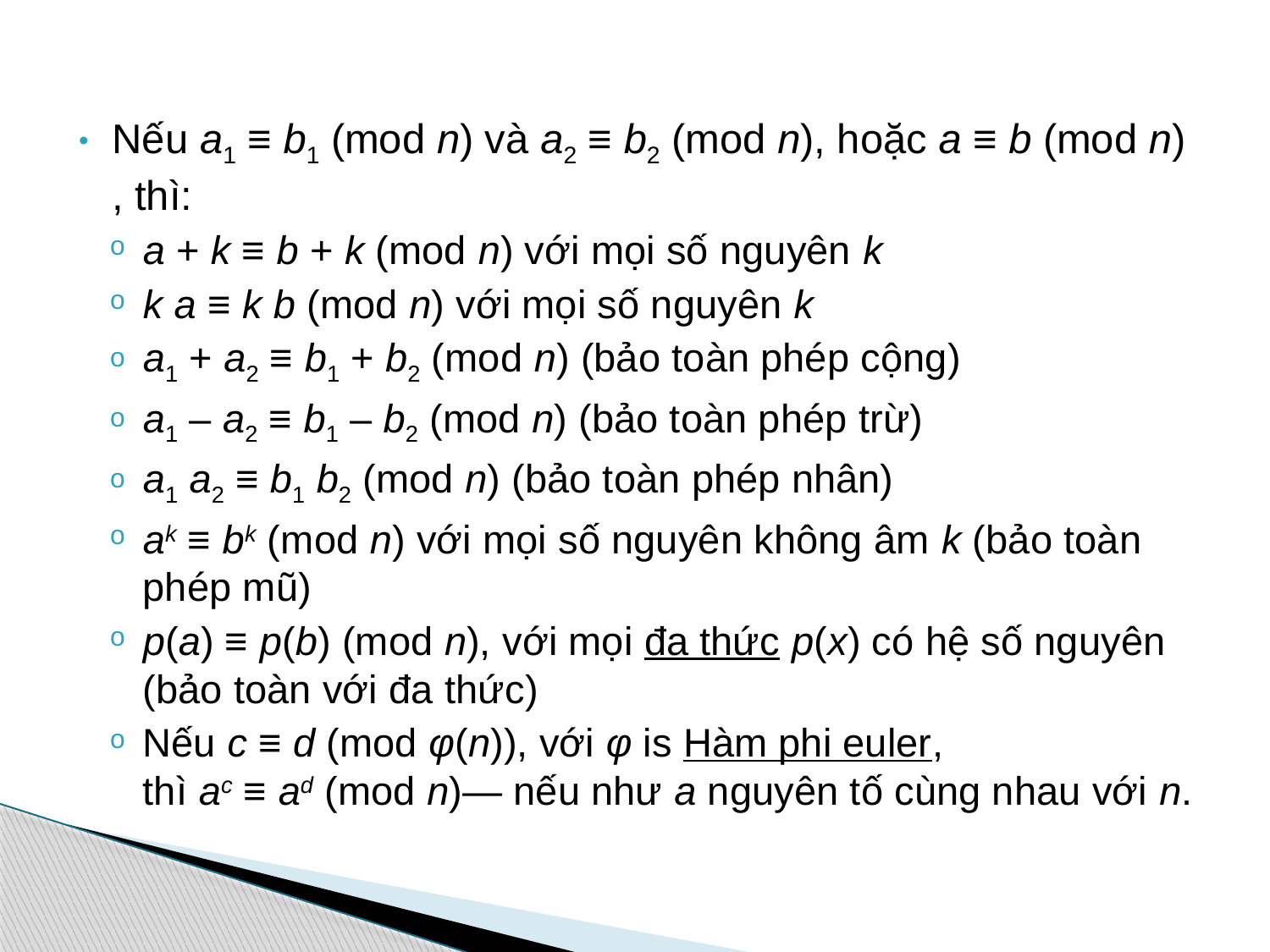

Nếu a1 ≡ b1 (mod n) và a2 ≡ b2 (mod n), hoặc a ≡ b (mod n), thì:
a + k ≡ b + k (mod n) với mọi số nguyên k
k a ≡ k b (mod n) với mọi số nguyên k
a1 + a2 ≡ b1 + b2 (mod n) (bảo toàn phép cộng)
a1 – a2 ≡ b1 – b2 (mod n) (bảo toàn phép trừ)
a1 a2 ≡ b1 b2 (mod n) (bảo toàn phép nhân)
ak ≡ bk (mod n) với mọi số nguyên không âm k (bảo toàn phép mũ)
p(a) ≡ p(b) (mod n), với mọi đa thức p(x) có hệ số nguyên (bảo toàn với đa thức)
Nếu c ≡ d (mod φ(n)), với φ is Hàm phi euler, thì ac ≡ ad (mod n)— nếu như a nguyên tố cùng nhau với n.